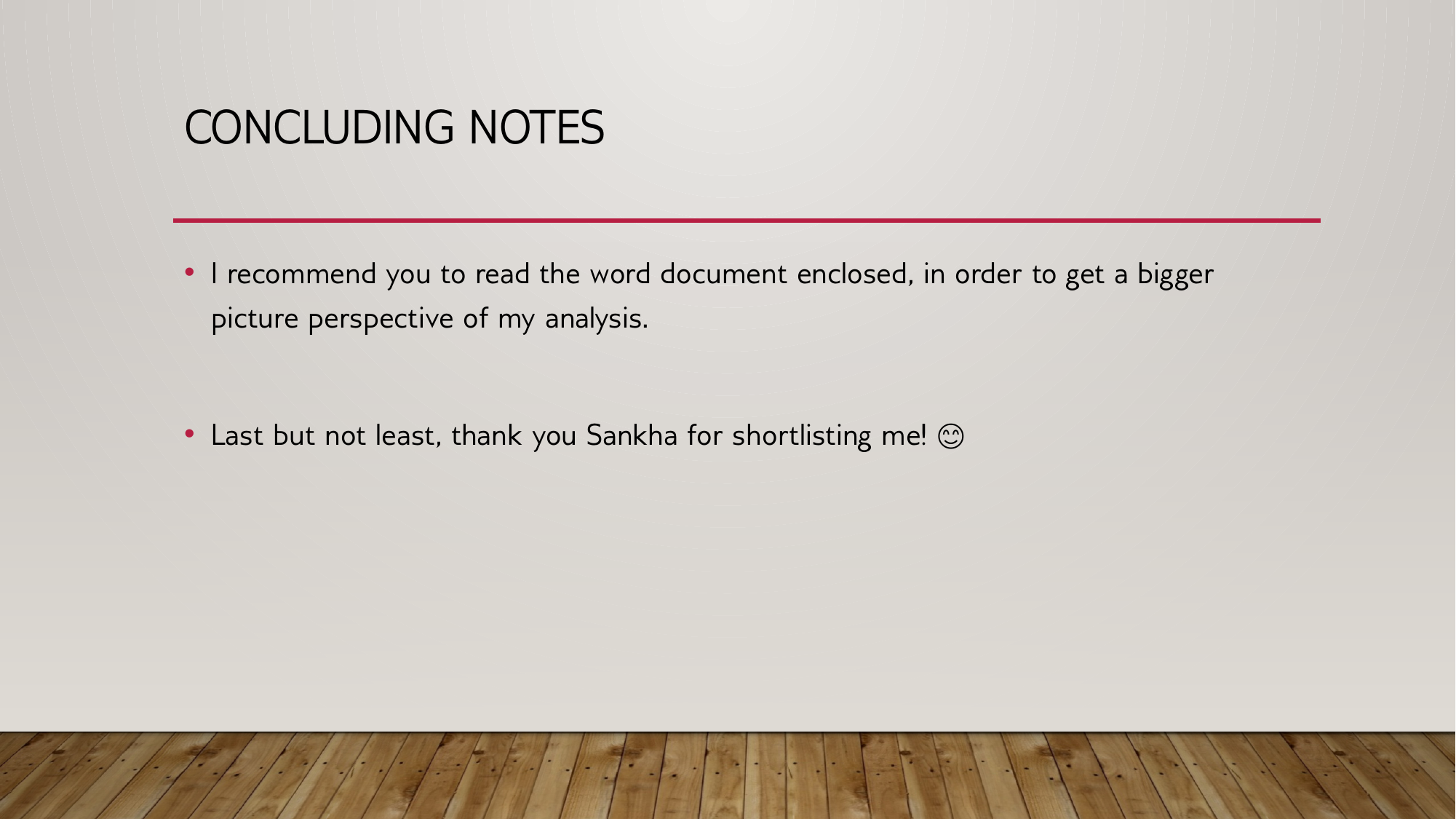

# CONCLUDING NOTES
I recommend you to read the word document enclosed, in order to get a bigger picture perspective of my analysis.

Last but not least, thank you Sankha for shortlisting me! 😊